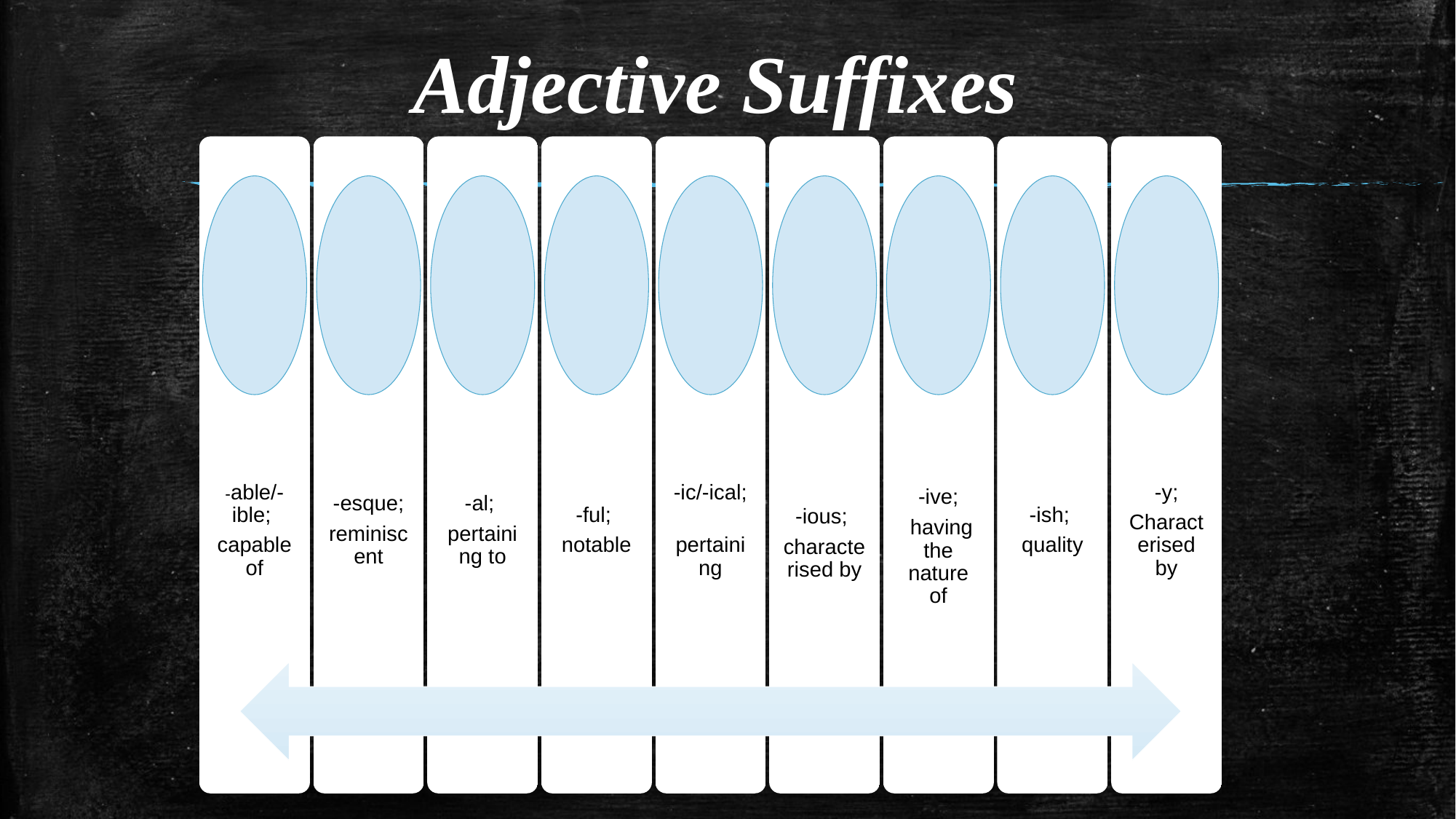

# Adjective Suffixes
-able/-ible;
capable of
-esque;
reminiscent
-al;
pertaining to
-ful;
notable
-ic/-ical;
 pertaining

-ious;
characterised by

-ive;
 having the nature of
-ish;
quality
-y;
Characterised by